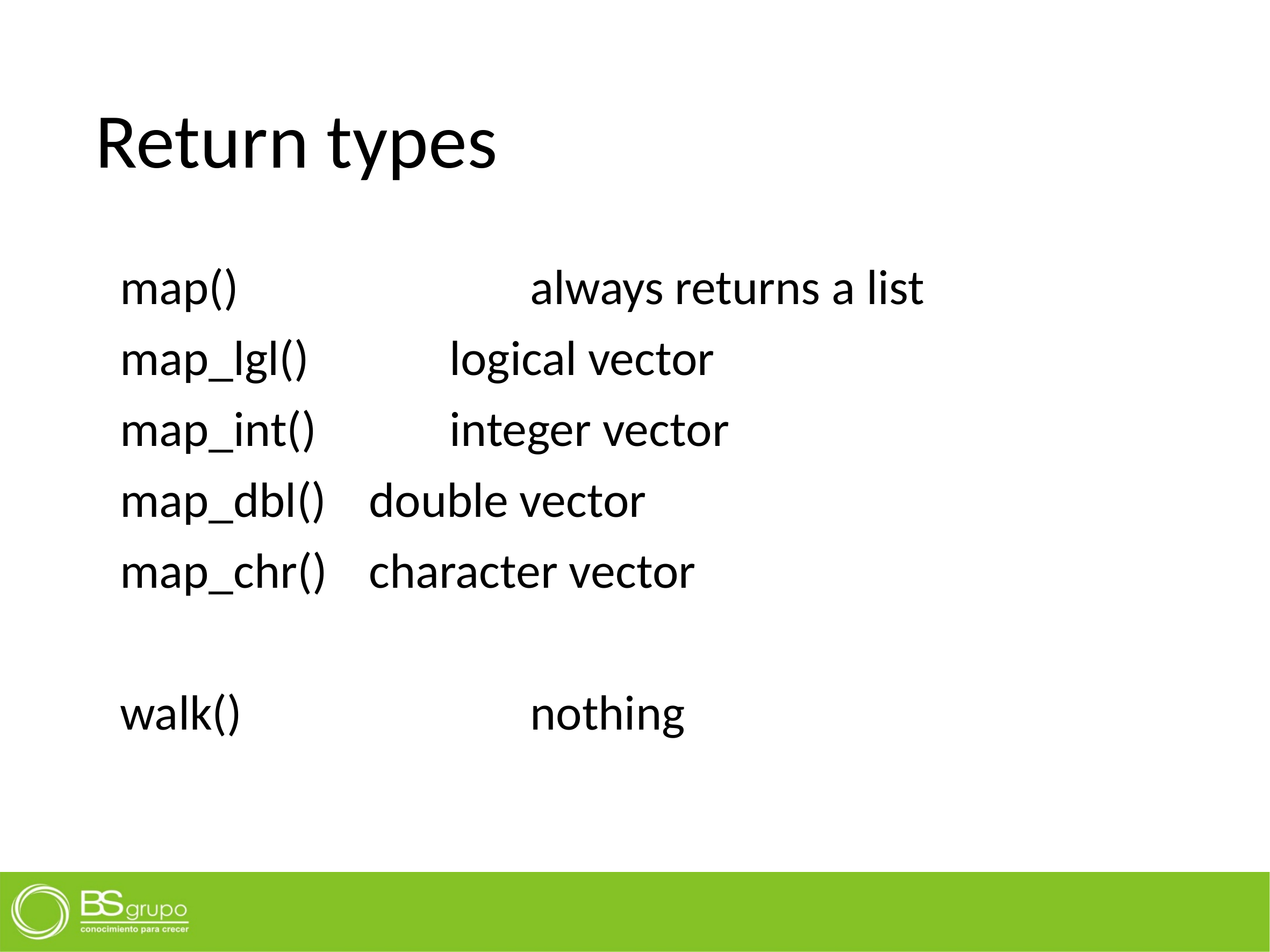

# Return types
map() 				always returns a list
map_lgl() 		logical vector
map_int() 		integer vector
map_dbl() 	double vector
map_chr() 	character vector

walk()				nothing